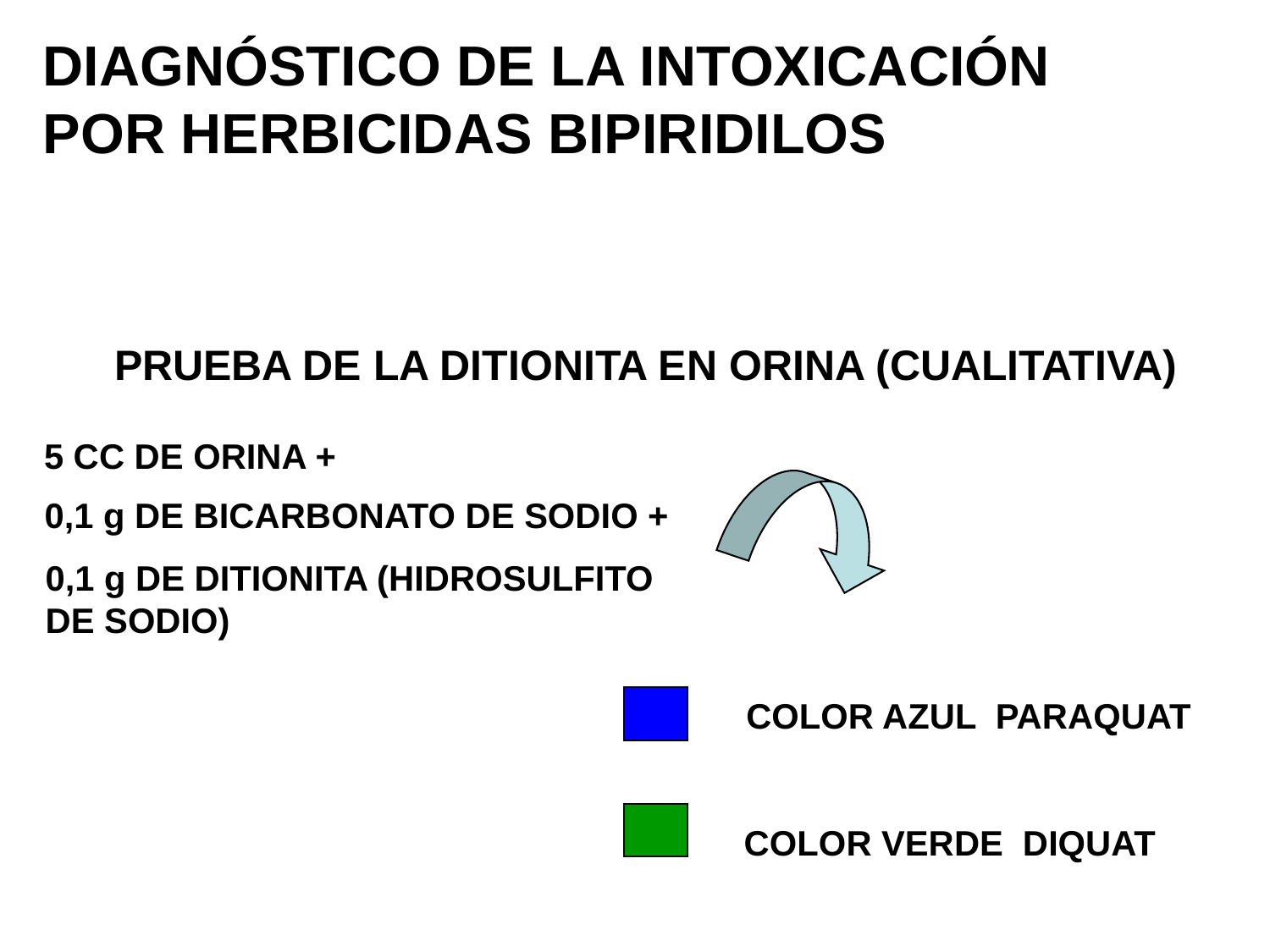

DIAGNÓSTICO DE LA INTOXICACIÓN
POR HERBICIDAS BIPIRIDILOS
PRUEBA DE LA DITIONITA EN ORINA (CUALITATIVA)
5 CC DE ORINA +

0,1 g DE BICARBONATO DE SODIO +
0,1 g DE DITIONITA (HIDROSULFITO
DE SODIO)

COLOR AZUL  PARAQUAT

COLOR VERDE  DIQUAT